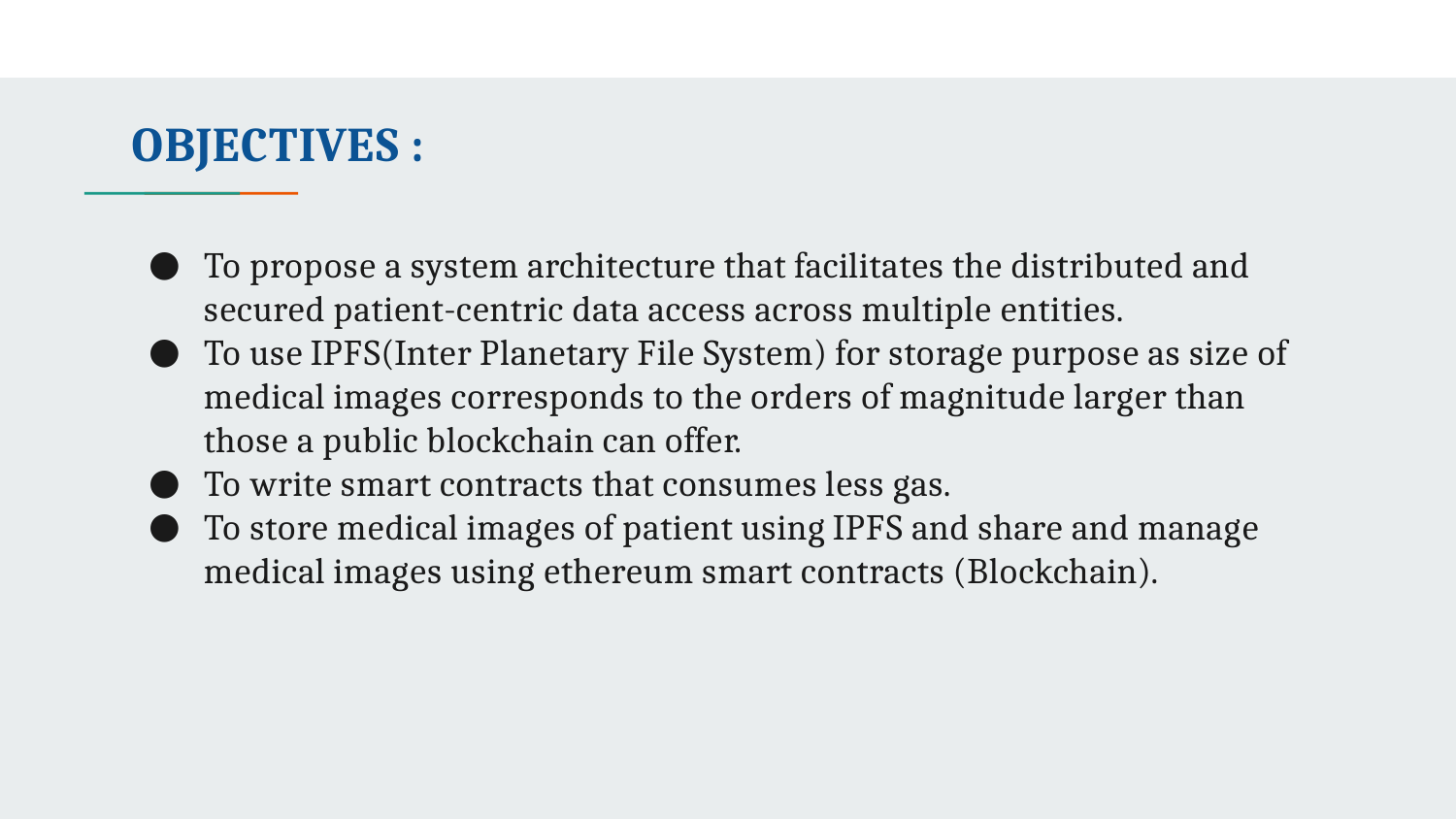

# OBJECTIVES :
To propose a system architecture that facilitates the distributed and secured patient-centric data access across multiple entities.
To use IPFS(Inter Planetary File System) for storage purpose as size of medical images corresponds to the orders of magnitude larger than those a public blockchain can offer.
To write smart contracts that consumes less gas.
To store medical images of patient using IPFS and share and manage medical images using ethereum smart contracts (Blockchain).